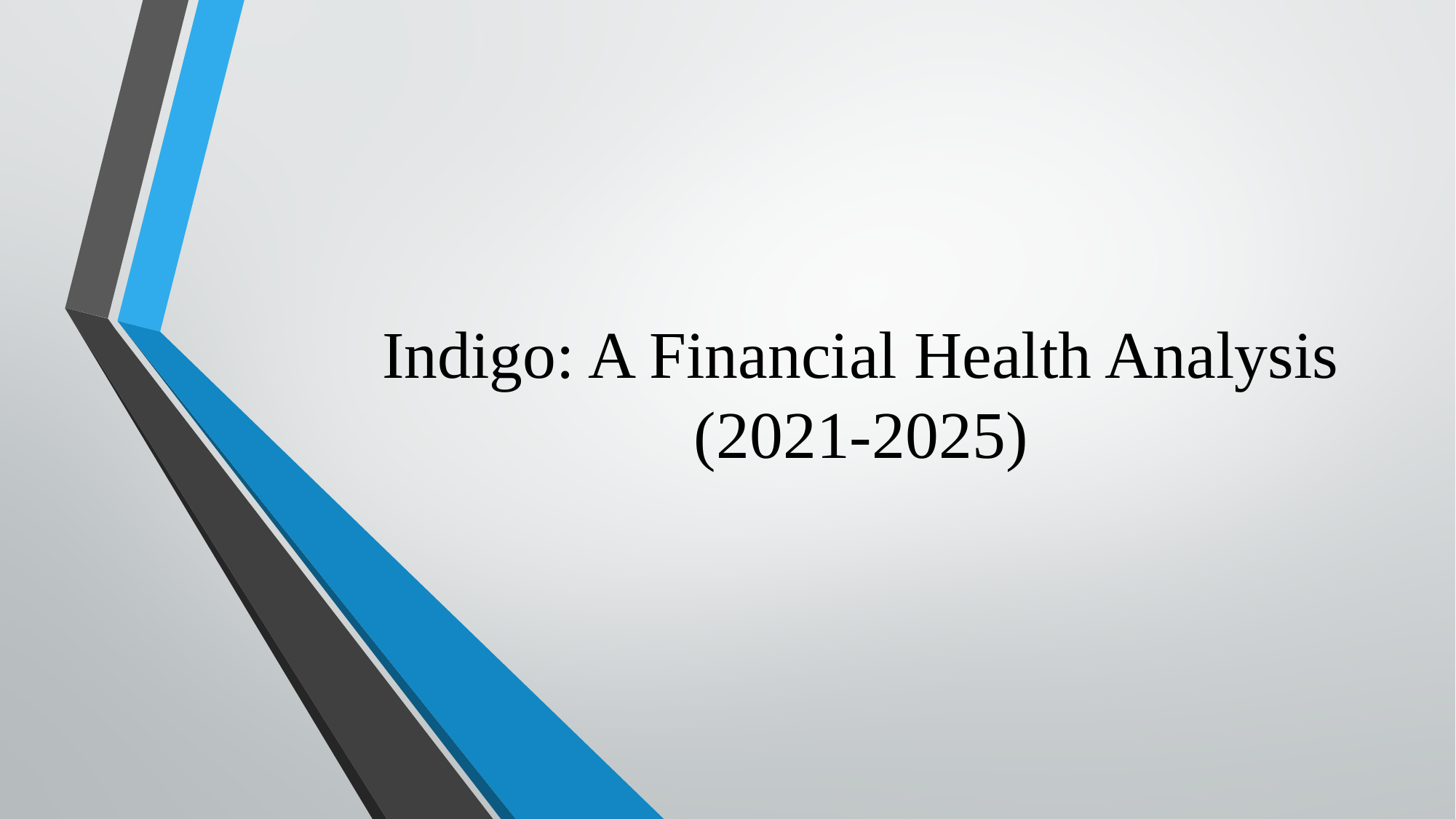

# Indigo: A Financial Health Analysis (2021-2025)